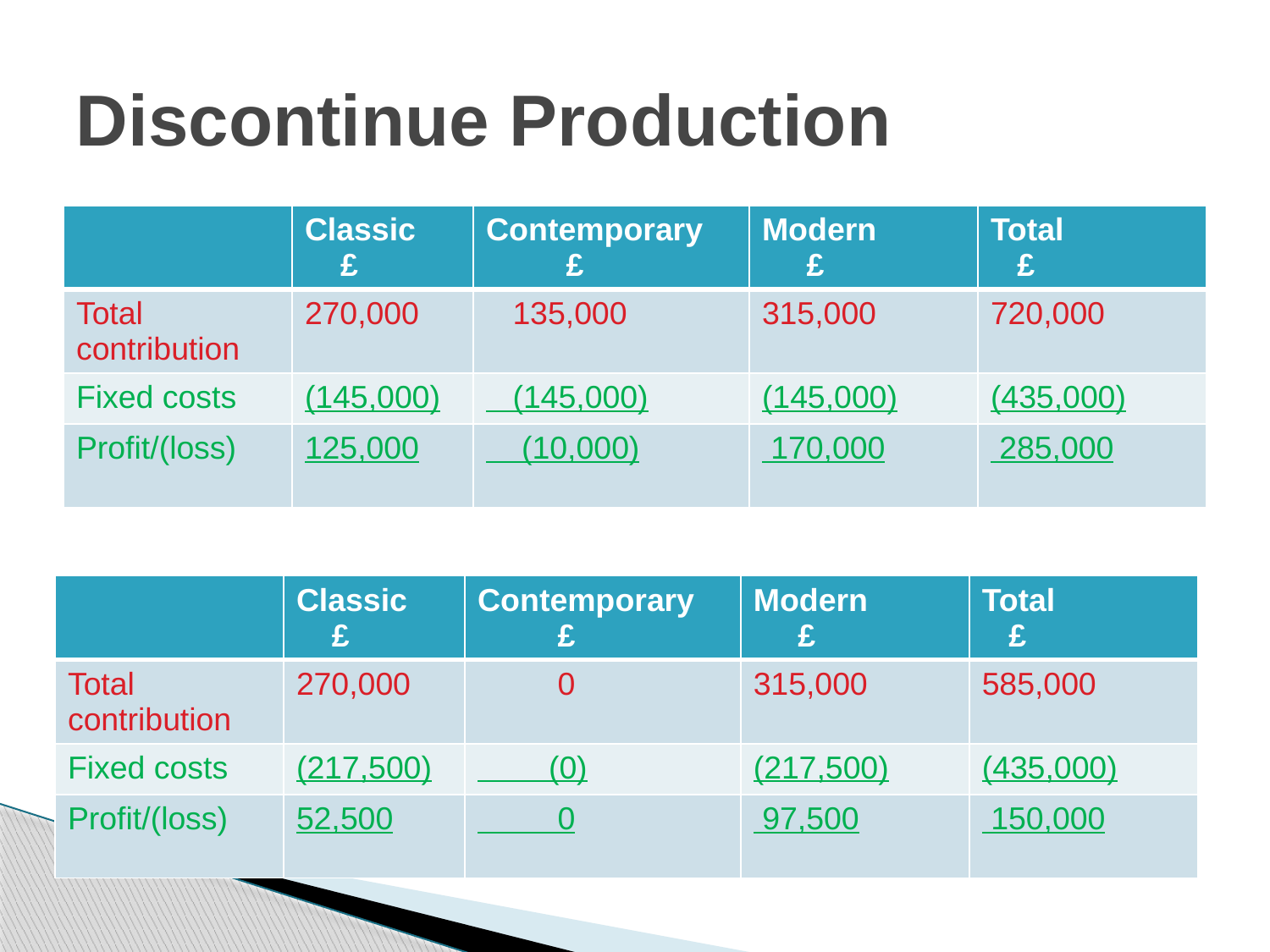

# Discontinue Production
|  | Classic £ | Contemporary £ | Modern £ | Total £ |
| --- | --- | --- | --- | --- |
| Total contribution | 270,000 | 135,000 | 315,000 | 720,000 |
| Fixed costs | (145,000) | (145,000) | (145,000) | (435,000) |
| Profit/(loss) | 125,000 | (10,000) | 170,000 | 285,000 |
|  | Classic £ | Contemporary £ | Modern £ | Total £ |
| --- | --- | --- | --- | --- |
| Total contribution | 270,000 | 135,000 | 315,000 | 720,000 |
| Fixed costs | (145,000) | (145,000) | (145,000) | (435,000) |
| Profit/(loss) | 125,000 | (10,000) | 170,000 | 285,000 |
|  | Classic £ | Contemporary £ | Modern £ | Total £ |
| --- | --- | --- | --- | --- |
| Total contribution | 270,000 | 0 | 315,000 | 585,000 |
| Fixed costs | (217,500) | (0) | (217,500) | (435,000) |
| Profit/(loss) | 52,500 | 0 | 97,500 | 150,000 |